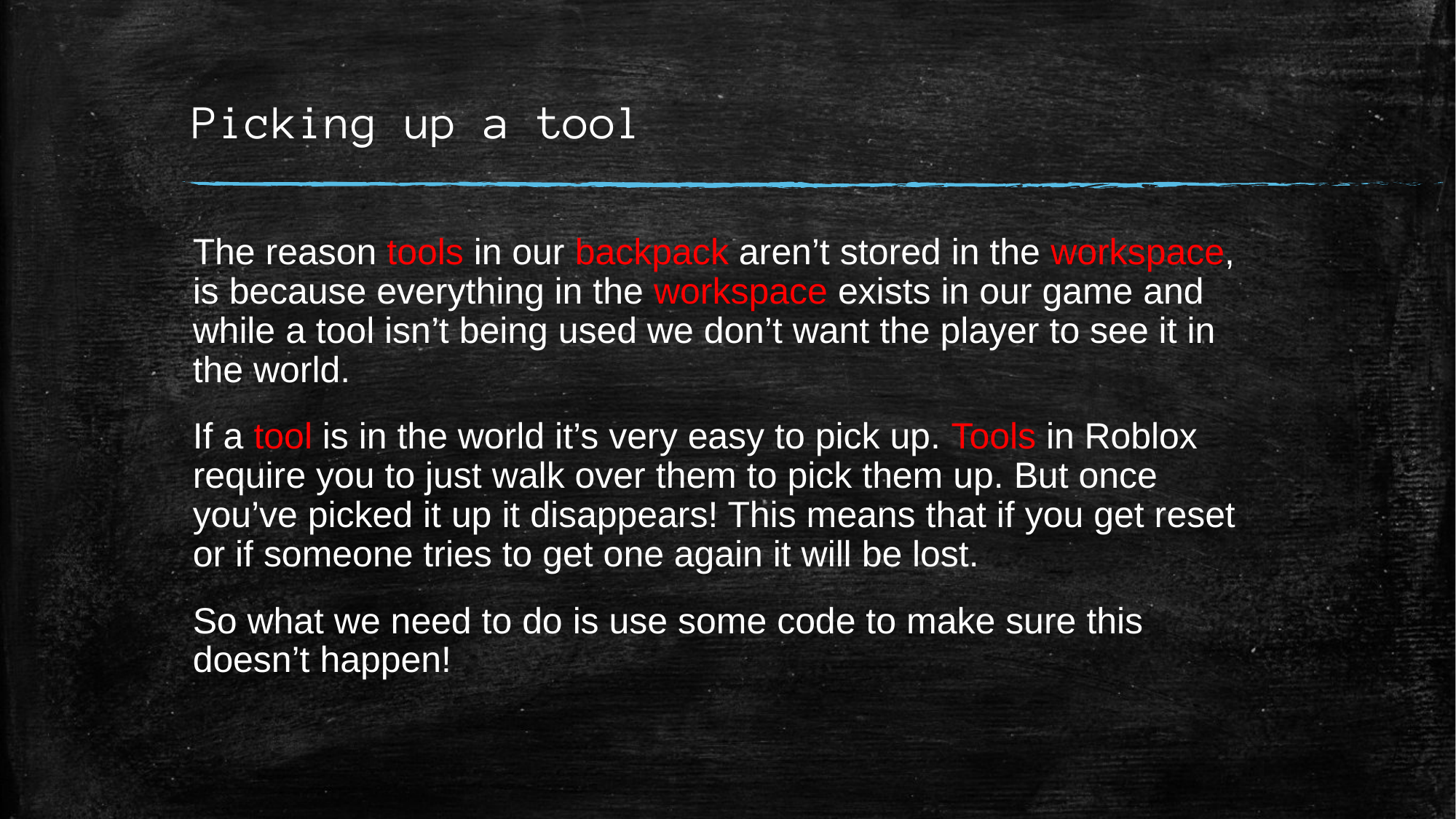

# Picking up a tool
The reason tools in our backpack aren’t stored in the workspace, is because everything in the workspace exists in our game and while a tool isn’t being used we don’t want the player to see it in the world.
If a tool is in the world it’s very easy to pick up. Tools in Roblox require you to just walk over them to pick them up. But once you’ve picked it up it disappears! This means that if you get reset or if someone tries to get one again it will be lost.
So what we need to do is use some code to make sure this doesn’t happen!